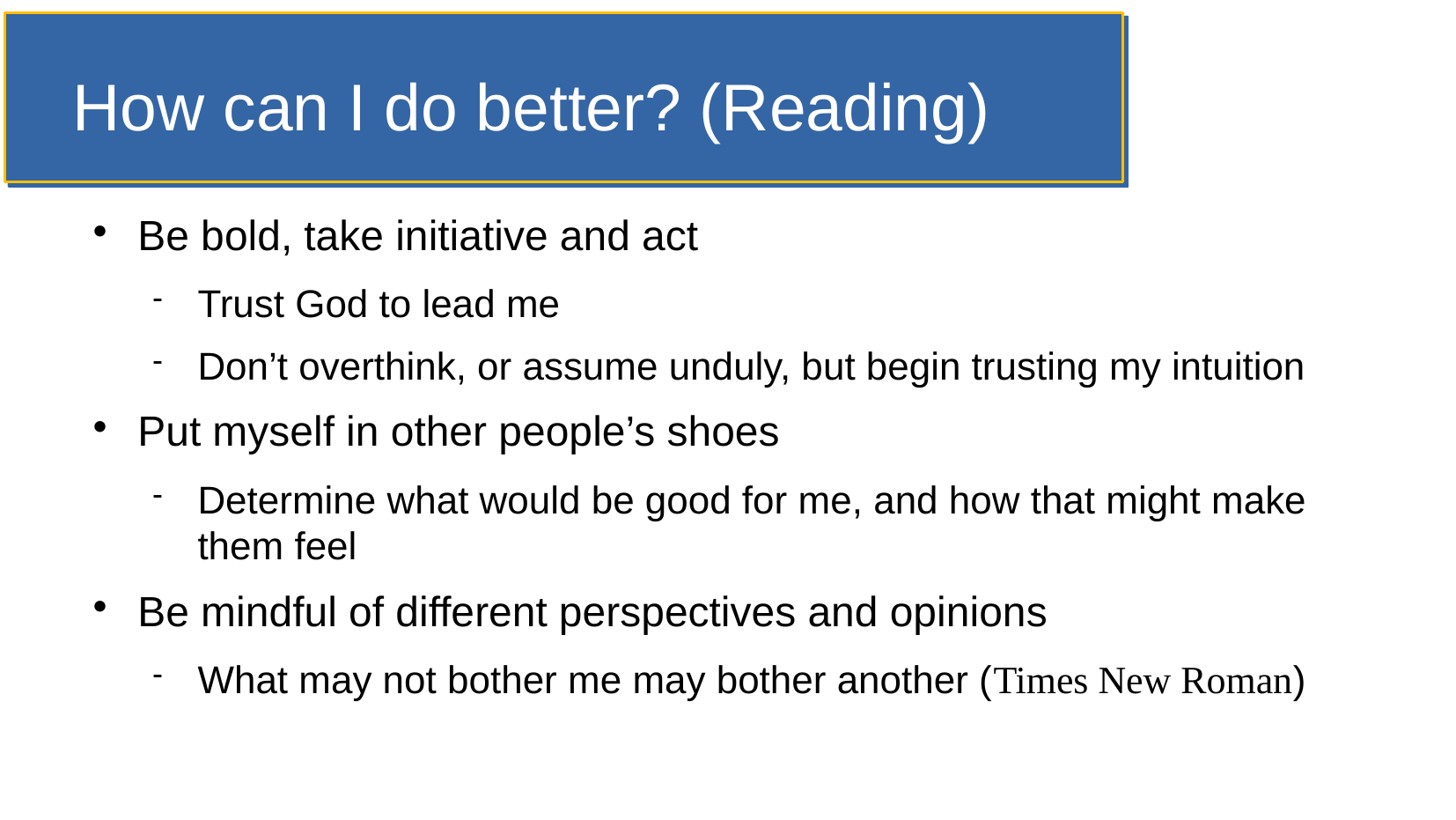

How can I do better? (Reading)
Be bold, take initiative and act
Trust God to lead me
Don’t overthink, or assume unduly, but begin trusting my intuition
Put myself in other people’s shoes
Determine what would be good for me, and how that might make them feel
Be mindful of different perspectives and opinions
What may not bother me may bother another (Times New Roman)